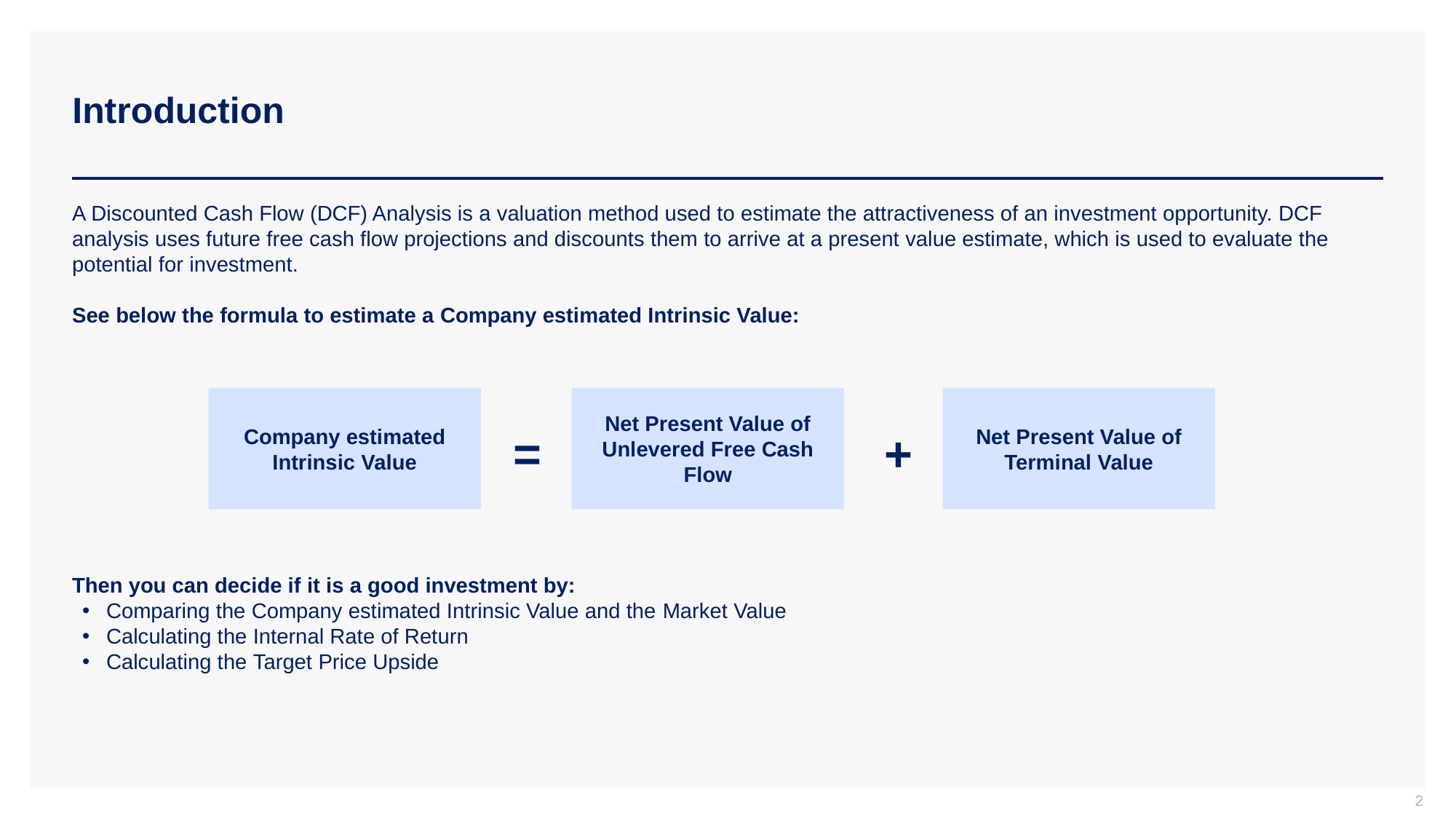

# Introduction
A Discounted Cash Flow (DCF) Analysis is a valuation method used to estimate the attractiveness of an investment opportunity. DCF analysis uses future free cash flow projections and discounts them to arrive at a present value estimate, which is used to evaluate the potential for investment.

See below the formula to estimate a Company estimated Intrinsic Value:

Company estimated Intrinsic Value
Net Present Value of Unlevered Free Cash Flow
Net Present Value of Terminal Value
=
+

Then you can decide if it is a good investment by:
Comparing the Company estimated Intrinsic Value and the Market Value
Calculating the Internal Rate of Return
Calculating the Target Price Upside

2